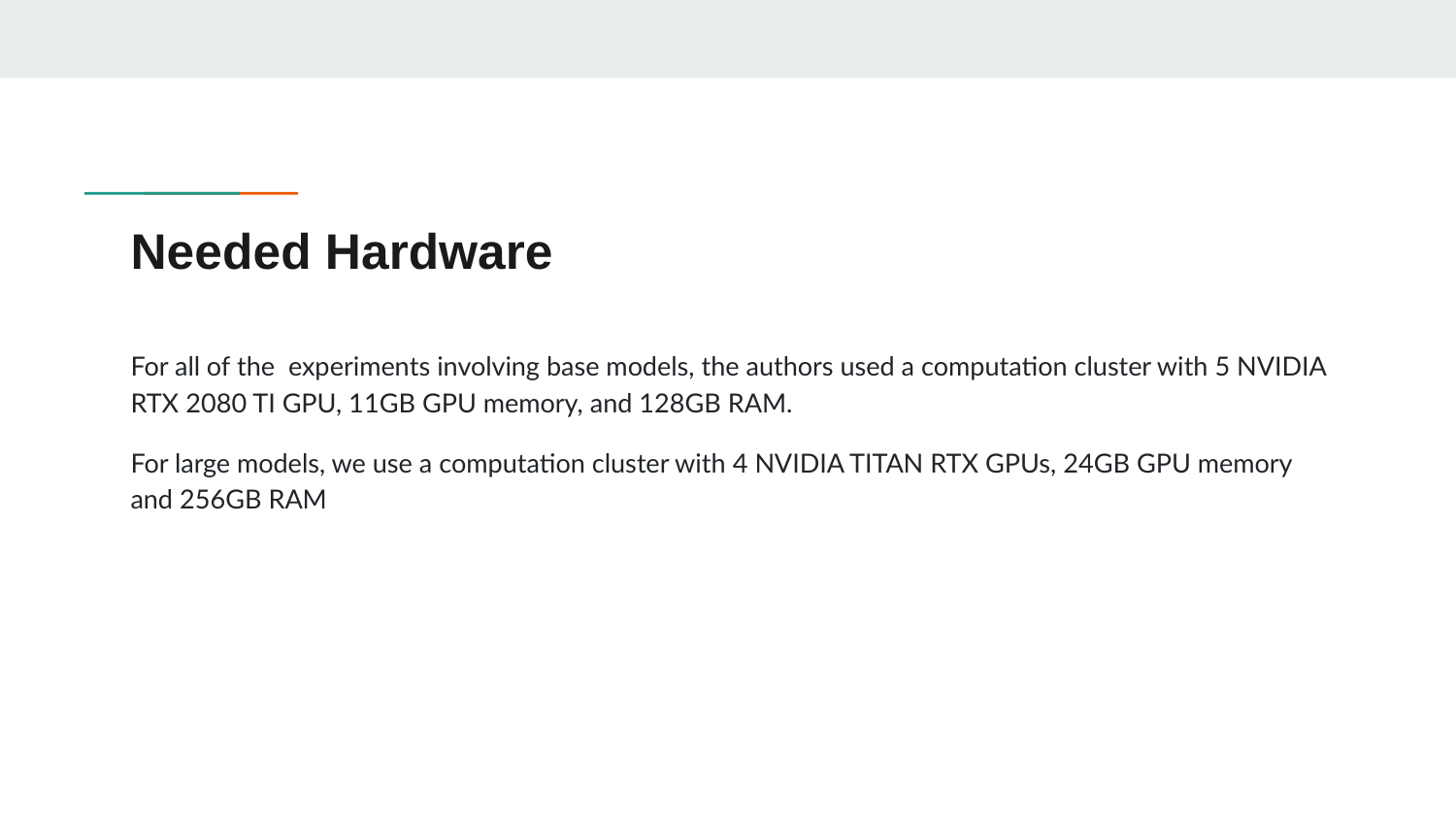

# Needed Hardware
For all of the  experiments involving base models, the authors used a computation cluster with 5 NVIDIA RTX 2080 TI GPU, 11GB GPU memory, and 128GB RAM.
For large models, we use a computation cluster with 4 NVIDIA TITAN RTX GPUs, 24GB GPU memory and 256GB RAM